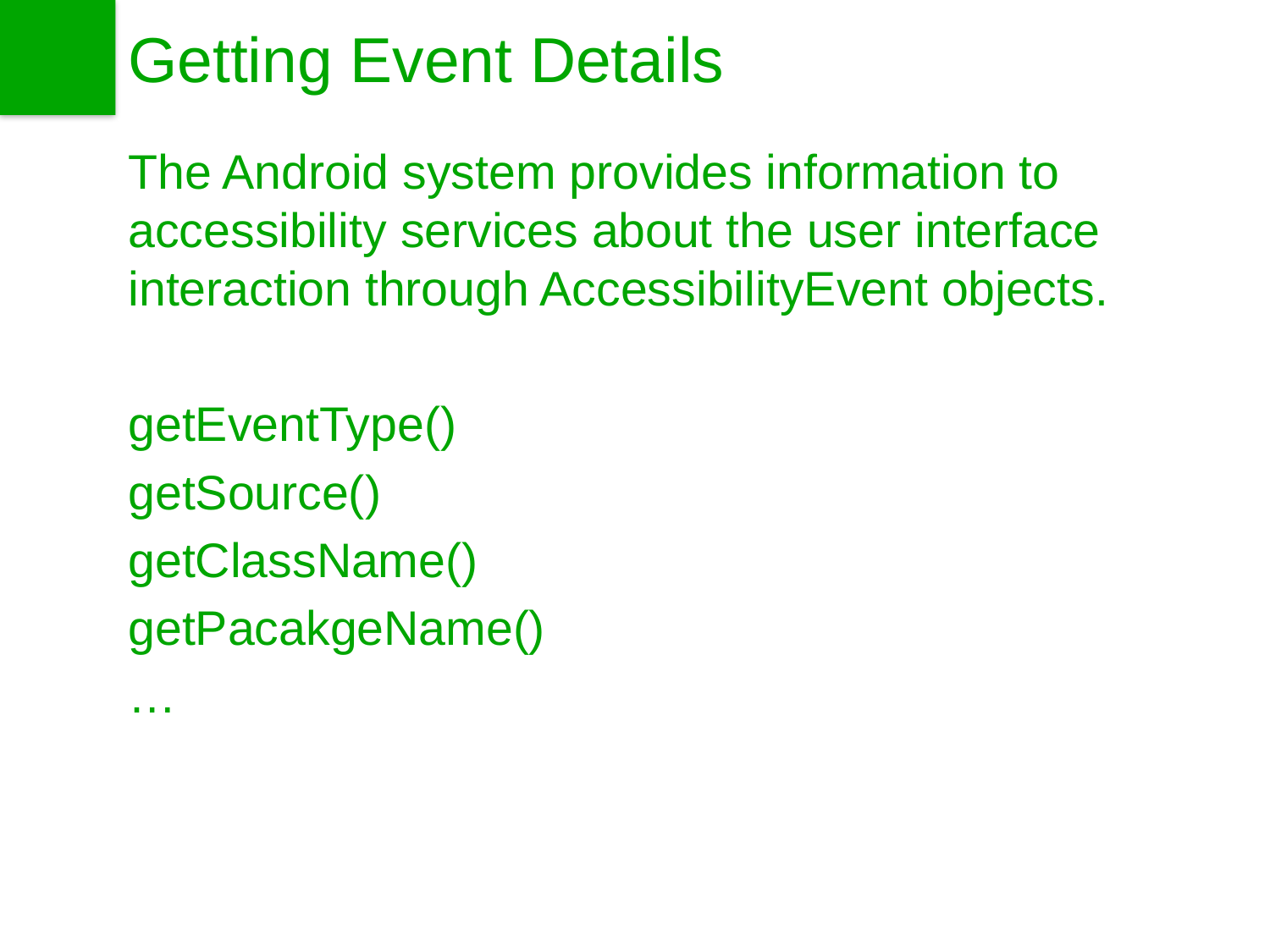

# Getting Event Details
The Android system provides information to accessibility services about the user interface interaction through AccessibilityEvent objects.

getEventType()
getSource()
getClassName()
getPacakgeName()
…